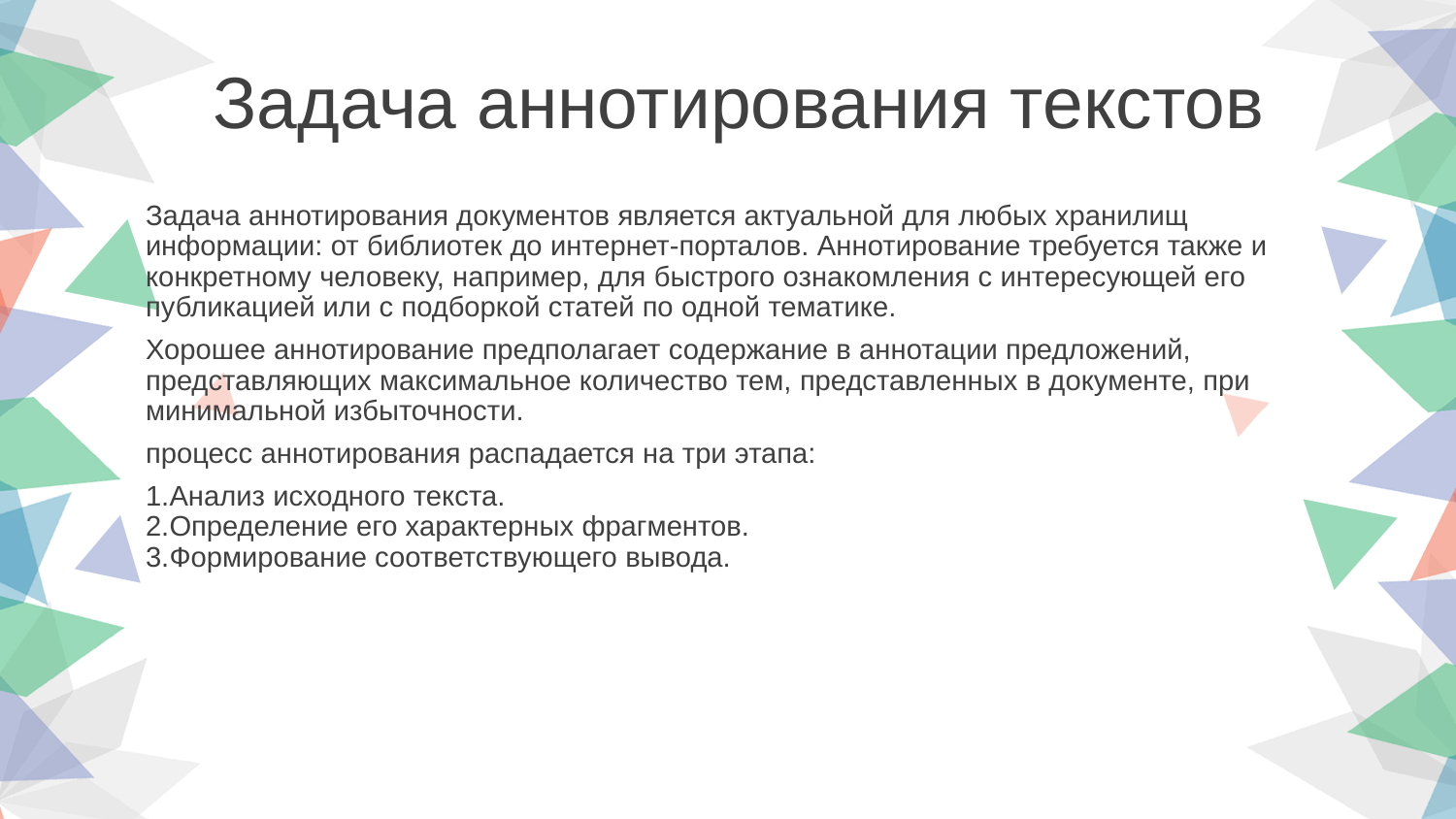

Задача аннотирования текстов
Задача аннотирования документов является актуальной для любых хранилищ информации: от библиотек до интернет-порталов. Аннотирование требуется также и конкретному человеку, например, для быстрого ознакомления с интересующей его публикацией или с подборкой статей по одной тематике.
Хорошее аннотирование предполагает содержание в аннотации предложений, представляющих максимальное количество тем, представленных в документе, при минимальной избыточности.
процесс аннотирования распадается на три этапа:
1.Анализ исходного текста.
2.Определение его характерных фрагментов.
3.Формирование соответствующего вывода.